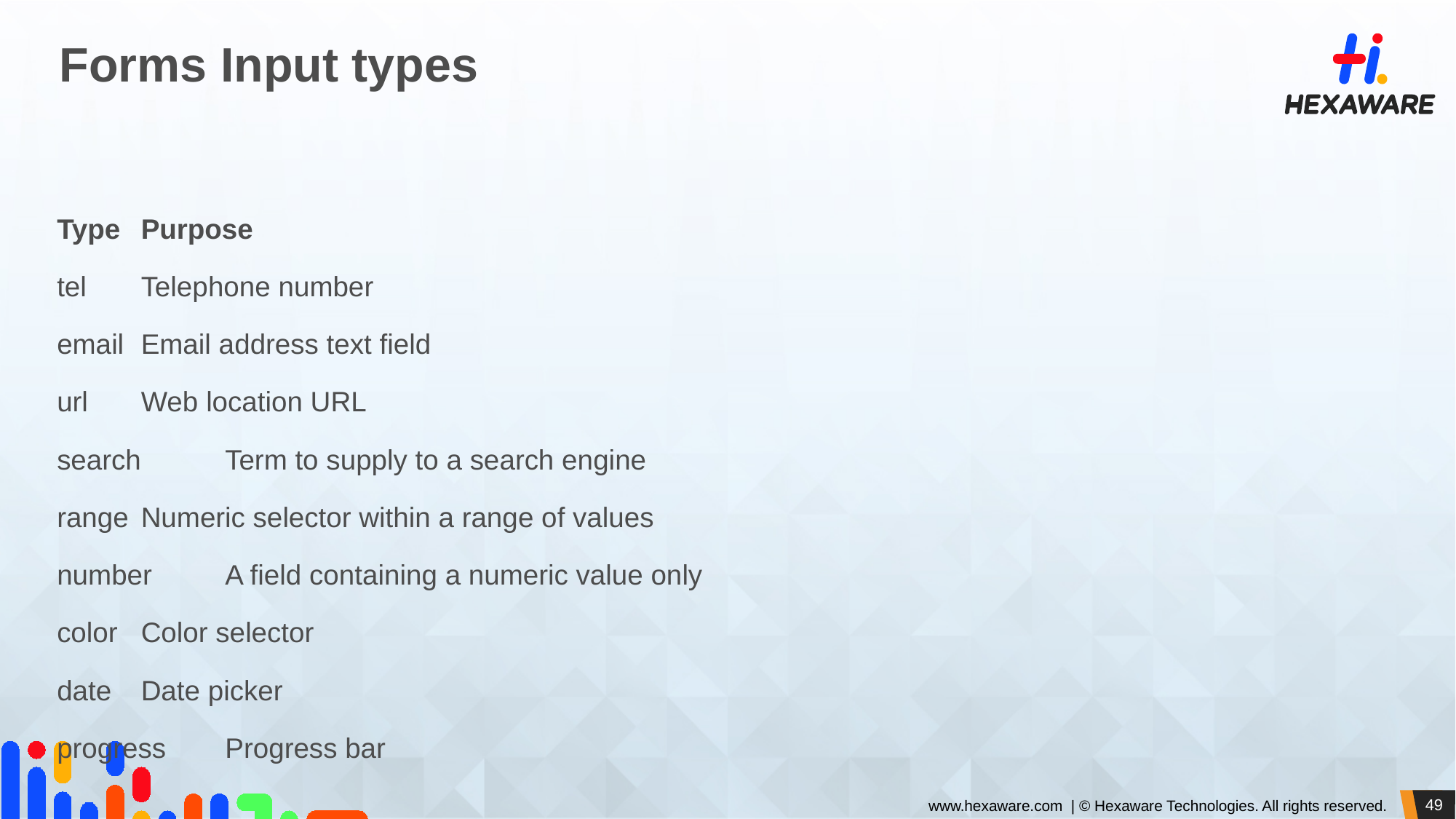

# Forms Input types
Type		Purpose
tel 		Telephone number
email 		Email address text field
url 		Web location URL
search 		Term to supply to a search engine
range 		Numeric selector within a range of values
number 		A field containing a numeric value only
color		Color selector
date		Date picker
progress		Progress bar